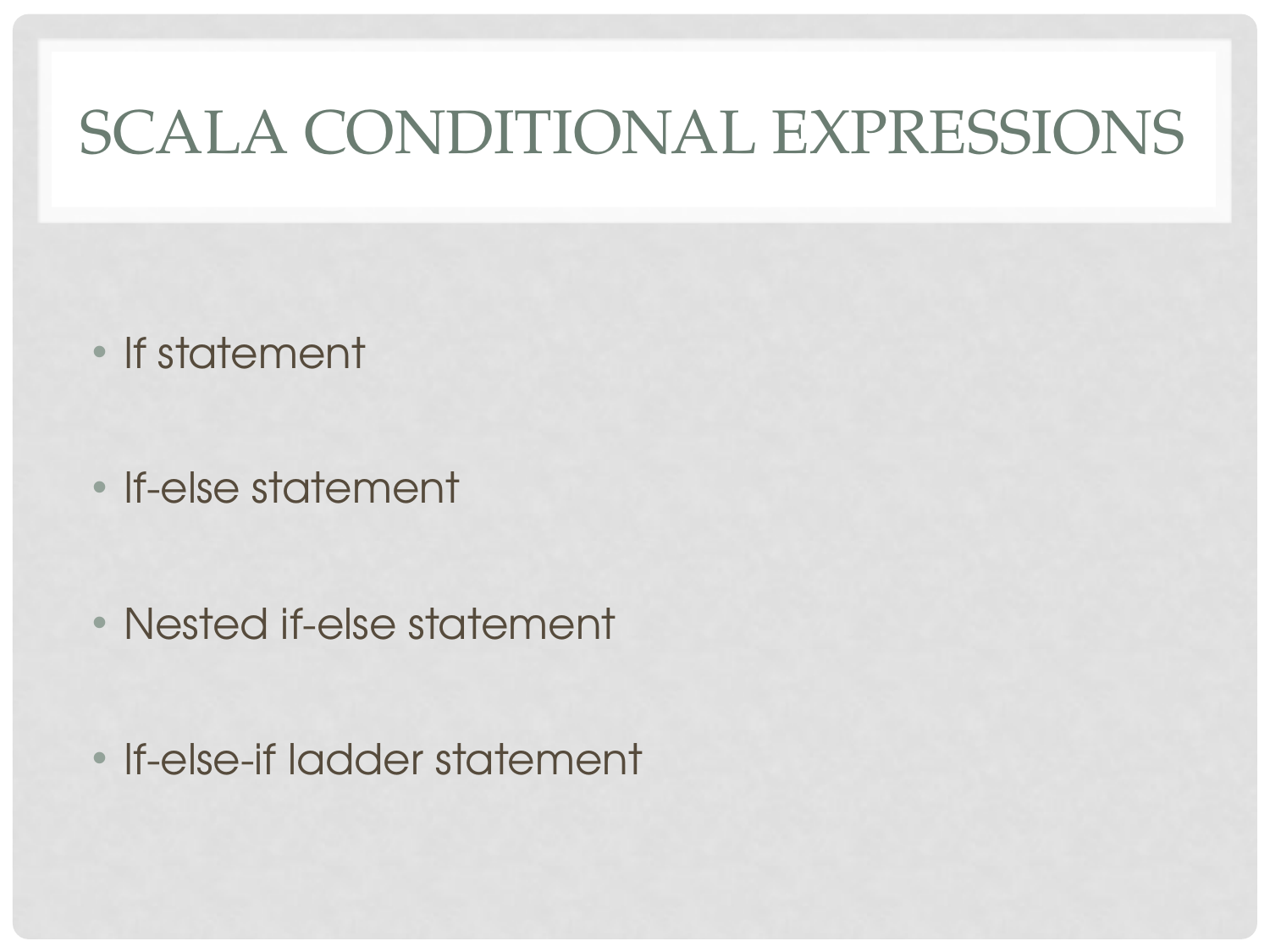

# Scala Conditional Expressions
If statement
If-else statement
Nested if-else statement
If-else-if ladder statement